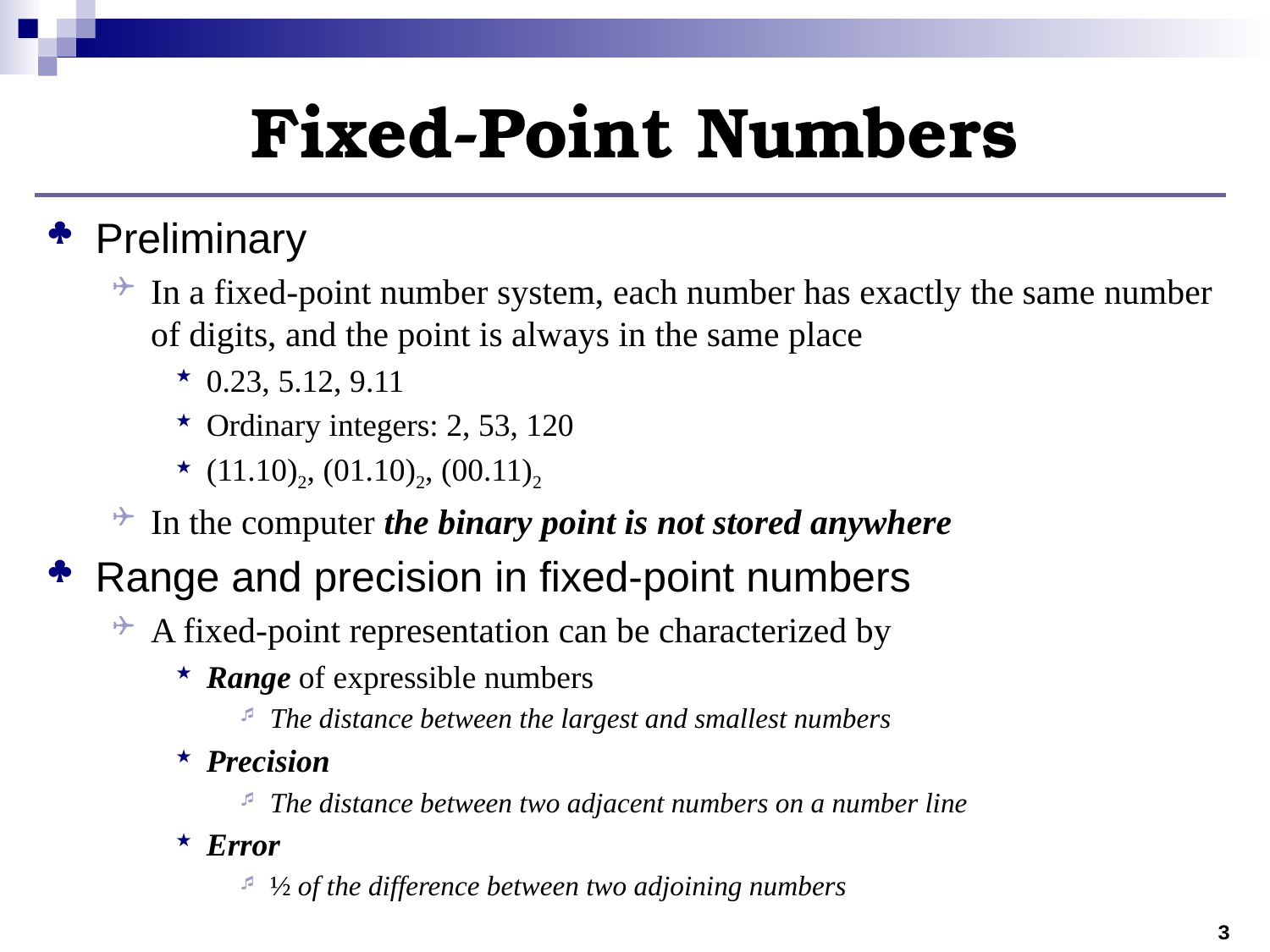

# Fixed-Point Numbers
Preliminary
In a fixed-point number system, each number has exactly the same number of digits, and the point is always in the same place
0.23, 5.12, 9.11
Ordinary integers: 2, 53, 120
(11.10)2, (01.10)2, (00.11)2
In the computer the binary point is not stored anywhere
Range and precision in fixed-point numbers
A fixed-point representation can be characterized by
Range of expressible numbers
The distance between the largest and smallest numbers
Precision
The distance between two adjacent numbers on a number line
Error
½ of the difference between two adjoining numbers
3